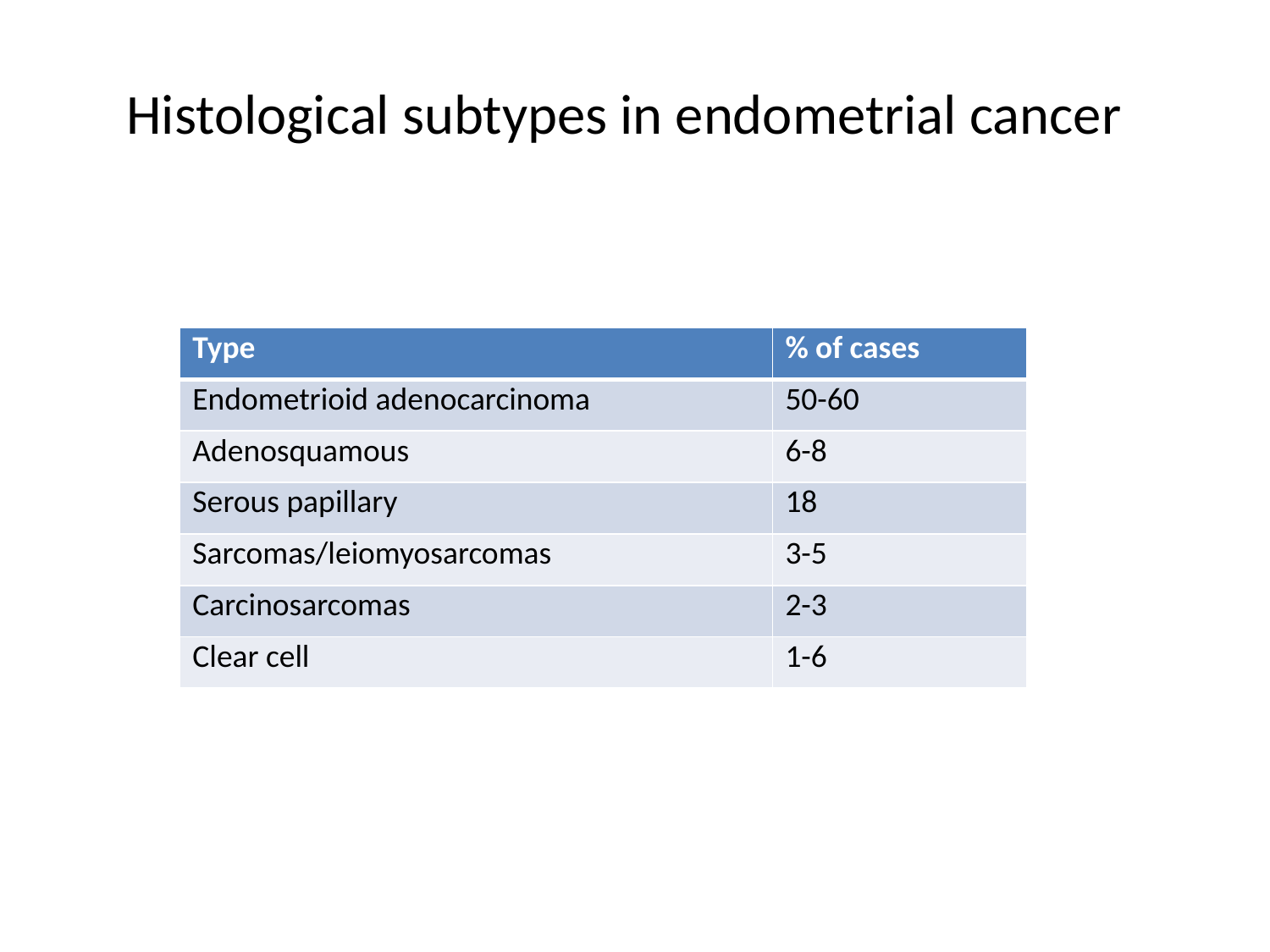

# Histological subtypes in endometrial cancer

| Type | % of cases |
| --- | --- |
| Endometrioid adenocarcinoma | 50-60 |
| Adenosquamous | 6-8 |
| Serous papillary | 18 |
| Sarcomas/leiomyosarcomas | 3-5 |
| Carcinosarcomas | 2-3 |
| Clear cell | 1-6 |